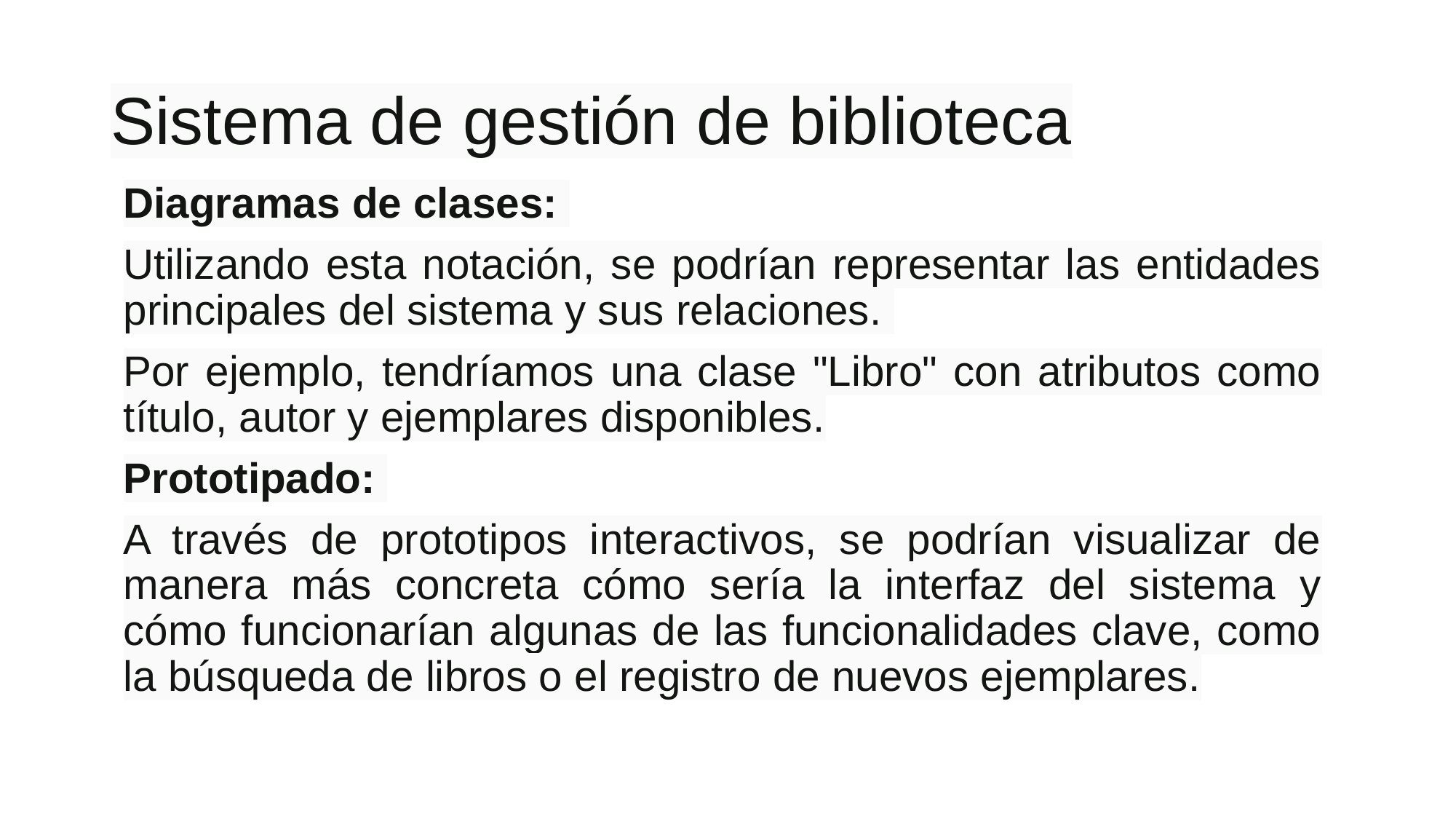

# Sistema de gestión de biblioteca
Diagramas de clases:
Utilizando esta notación, se podrían representar las entidades principales del sistema y sus relaciones.
Por ejemplo, tendríamos una clase "Libro" con atributos como título, autor y ejemplares disponibles.
Prototipado:
A través de prototipos interactivos, se podrían visualizar de manera más concreta cómo sería la interfaz del sistema y cómo funcionarían algunas de las funcionalidades clave, como la búsqueda de libros o el registro de nuevos ejemplares.